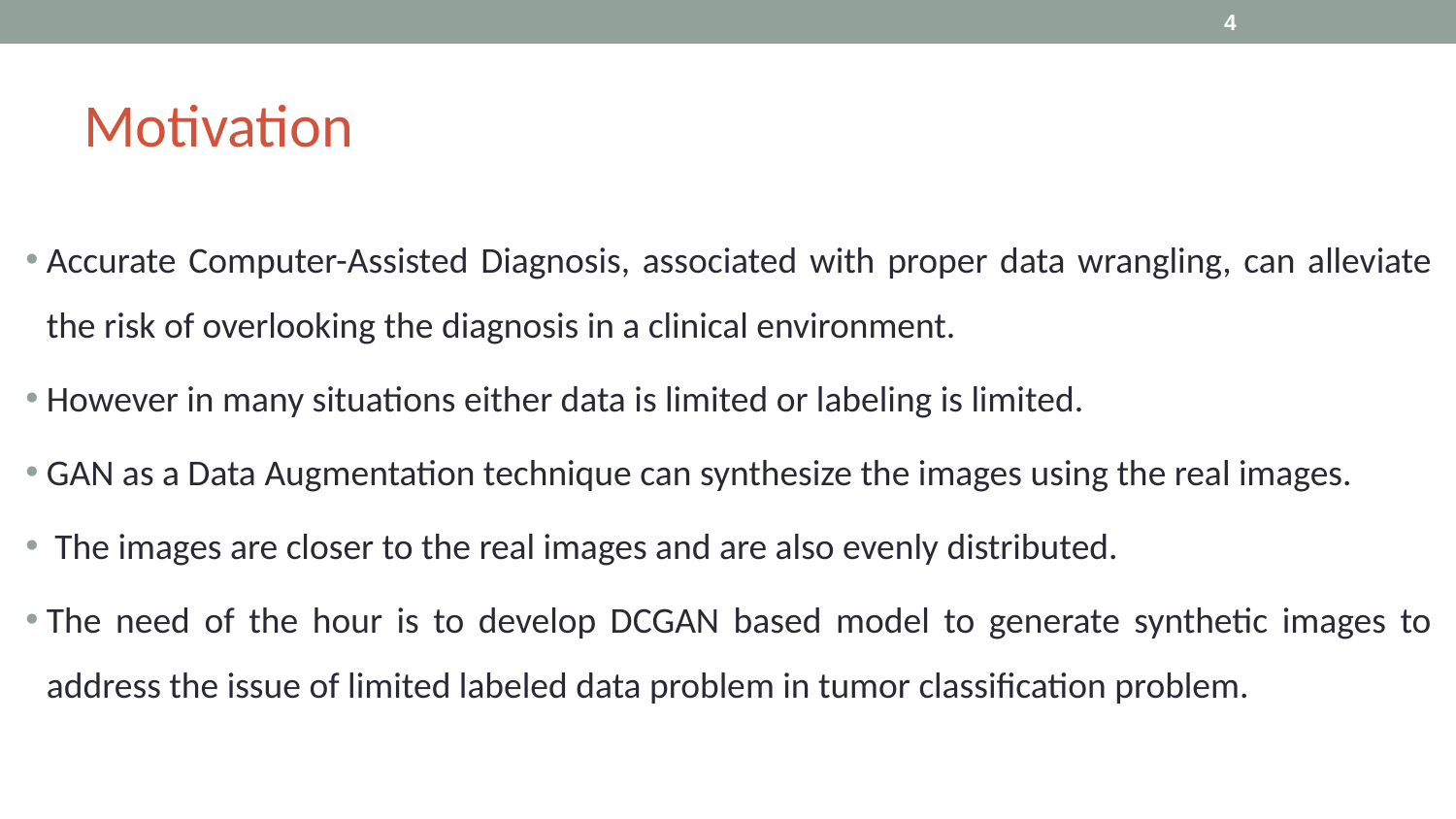

4
# Motivation
Accurate Computer-Assisted Diagnosis, associated with proper data wrangling, can alleviate the risk of overlooking the diagnosis in a clinical environment.
However in many situations either data is limited or labeling is limited.
GAN as a Data Augmentation technique can synthesize the images using the real images.
 The images are closer to the real images and are also evenly distributed.
The need of the hour is to develop DCGAN based model to generate synthetic images to address the issue of limited labeled data problem in tumor classification problem.